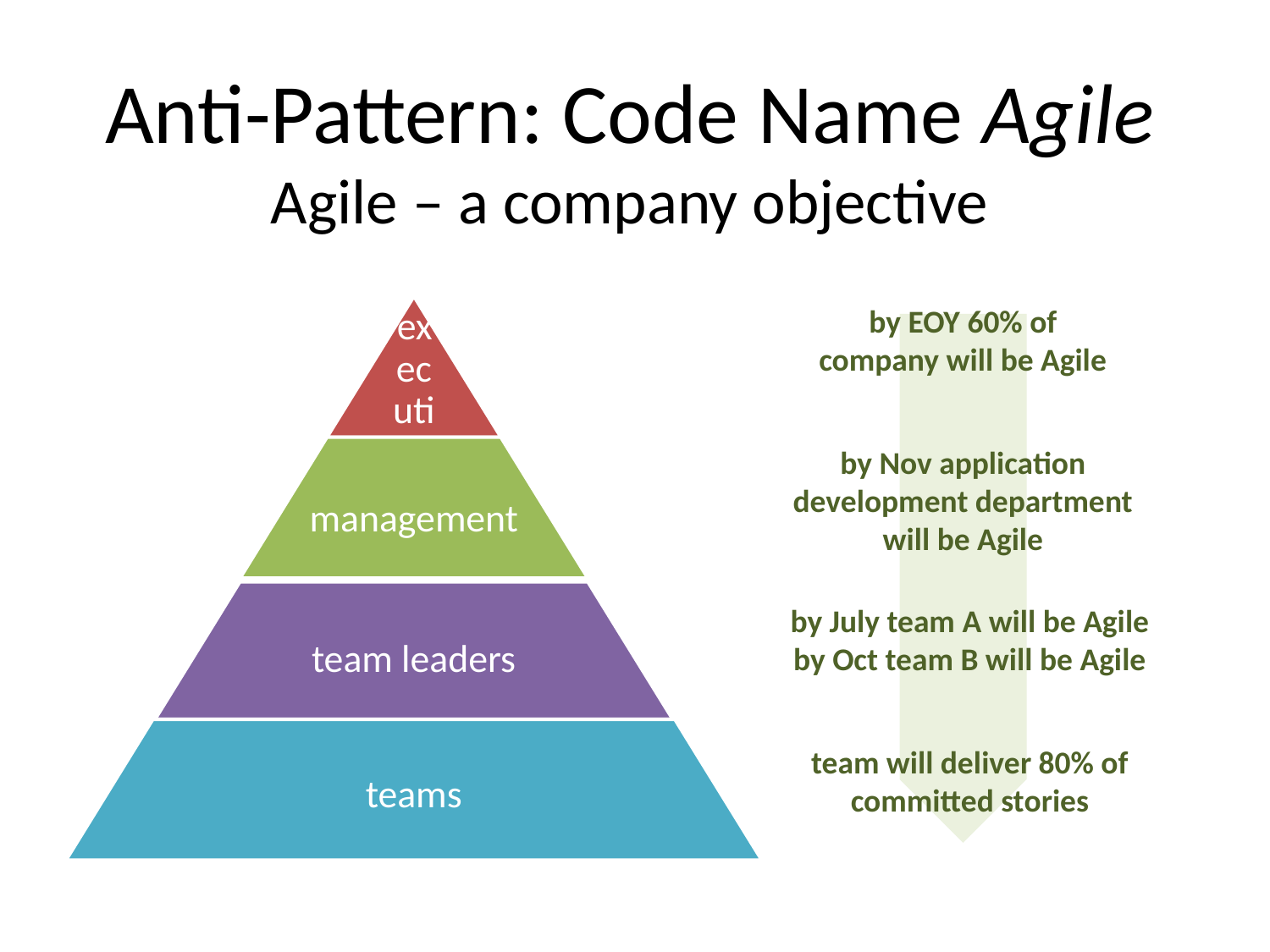

Anti-Pattern: Code Name Agile
Agile – a company objective
by EOY 60% of company will be Agile
executive
management
team leaders
teams
by Nov application development department will be Agile

by July team A will be Agile
by Oct team B will be Agile
team will deliver 80% of committed stories